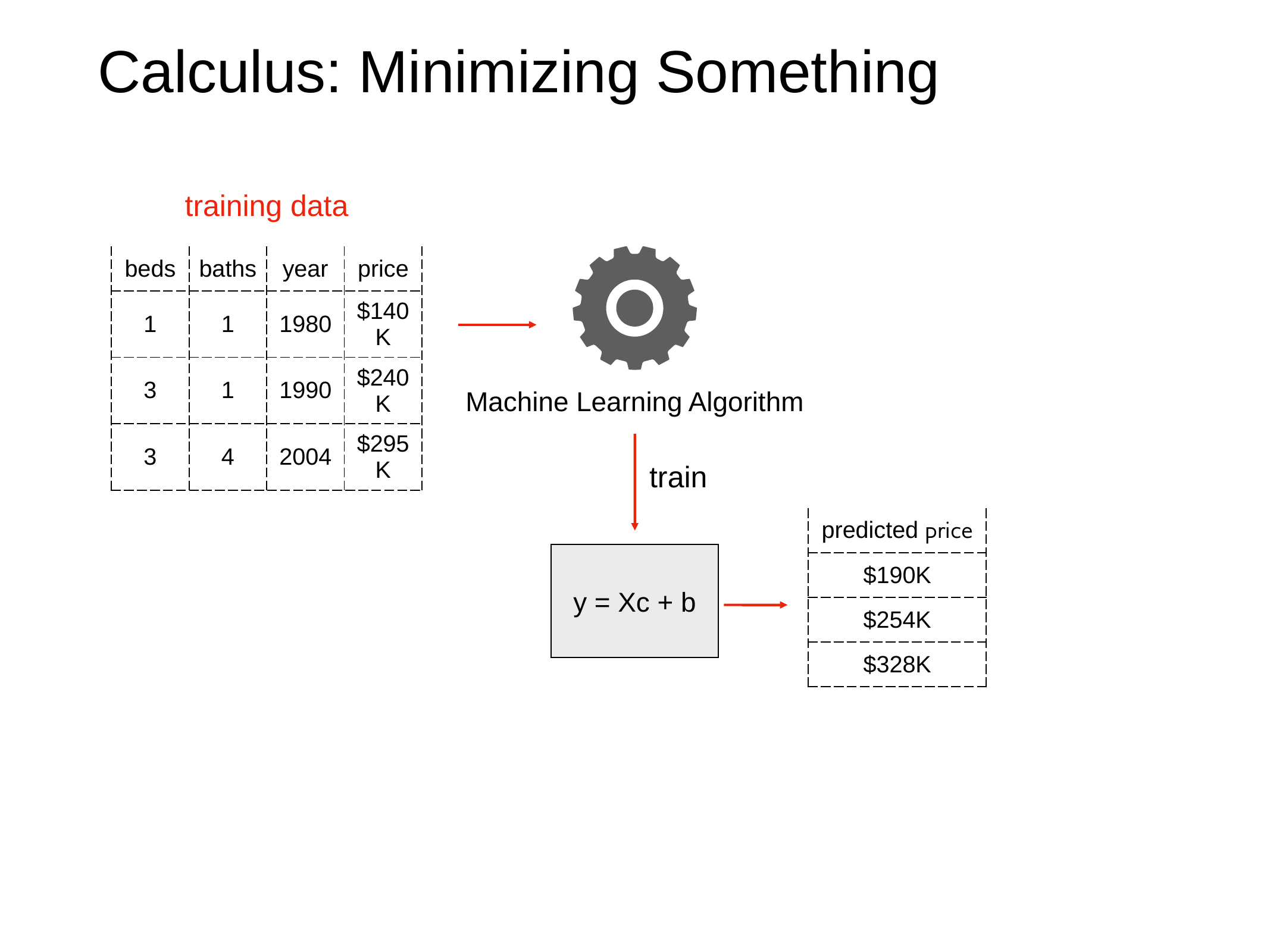

# Calculus: Minimizing Something
training data
| beds | baths | year | price |
| --- | --- | --- | --- |
| 1 | 1 | 1980 | $140K |
| 3 | 1 | 1990 | $240K |
| 3 | 4 | 2004 | $295K |

Machine Learning Algorithm

train
| predicted price |
| --- |
| $190K |
| $254K |
| $328K |
y = Xc + b